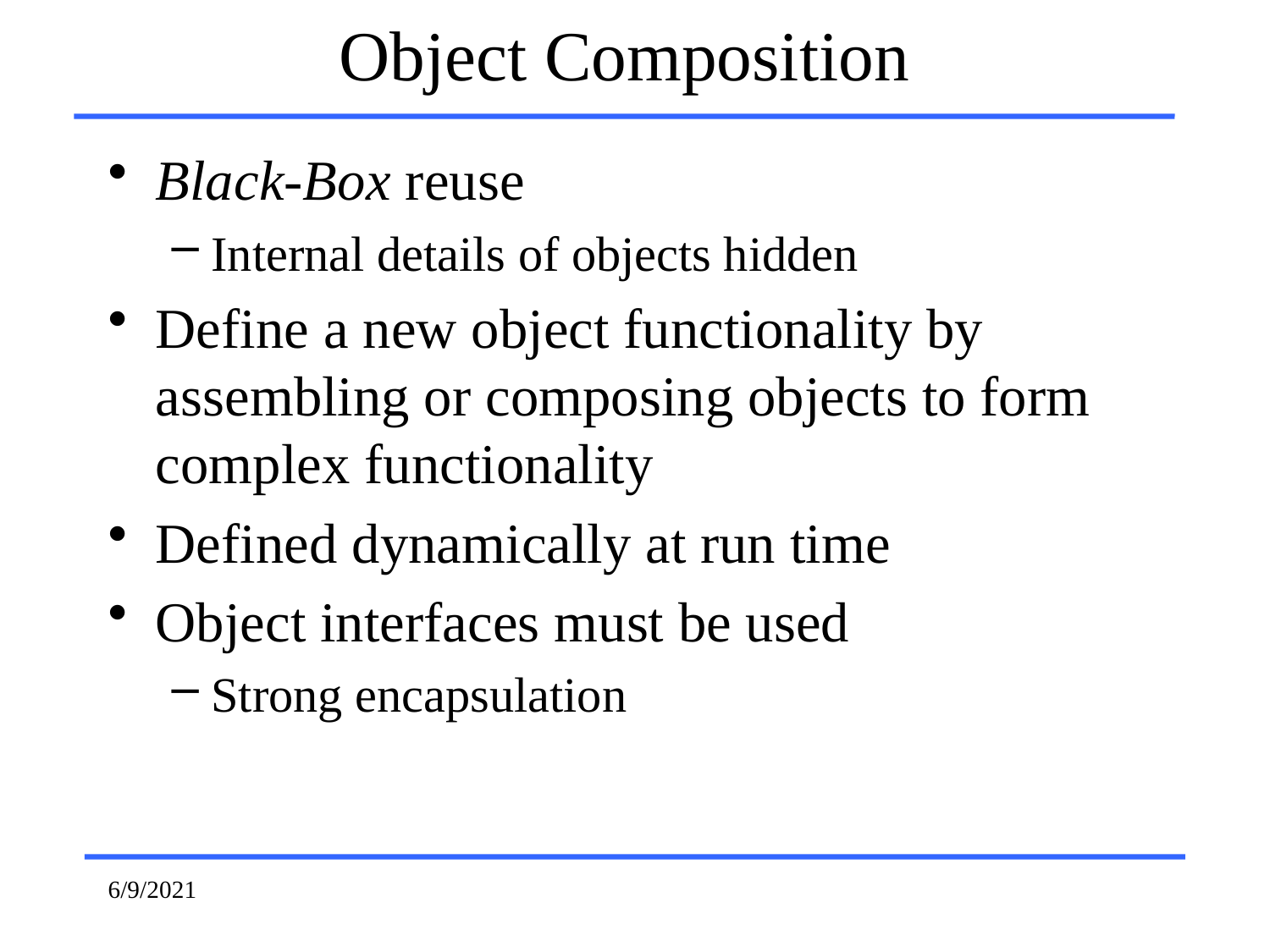

# Object Composition
Black-Box reuse
Internal details of objects hidden
Define a new object functionality by assembling or composing objects to form complex functionality
Defined dynamically at run time
Object interfaces must be used
Strong encapsulation
6/9/2021